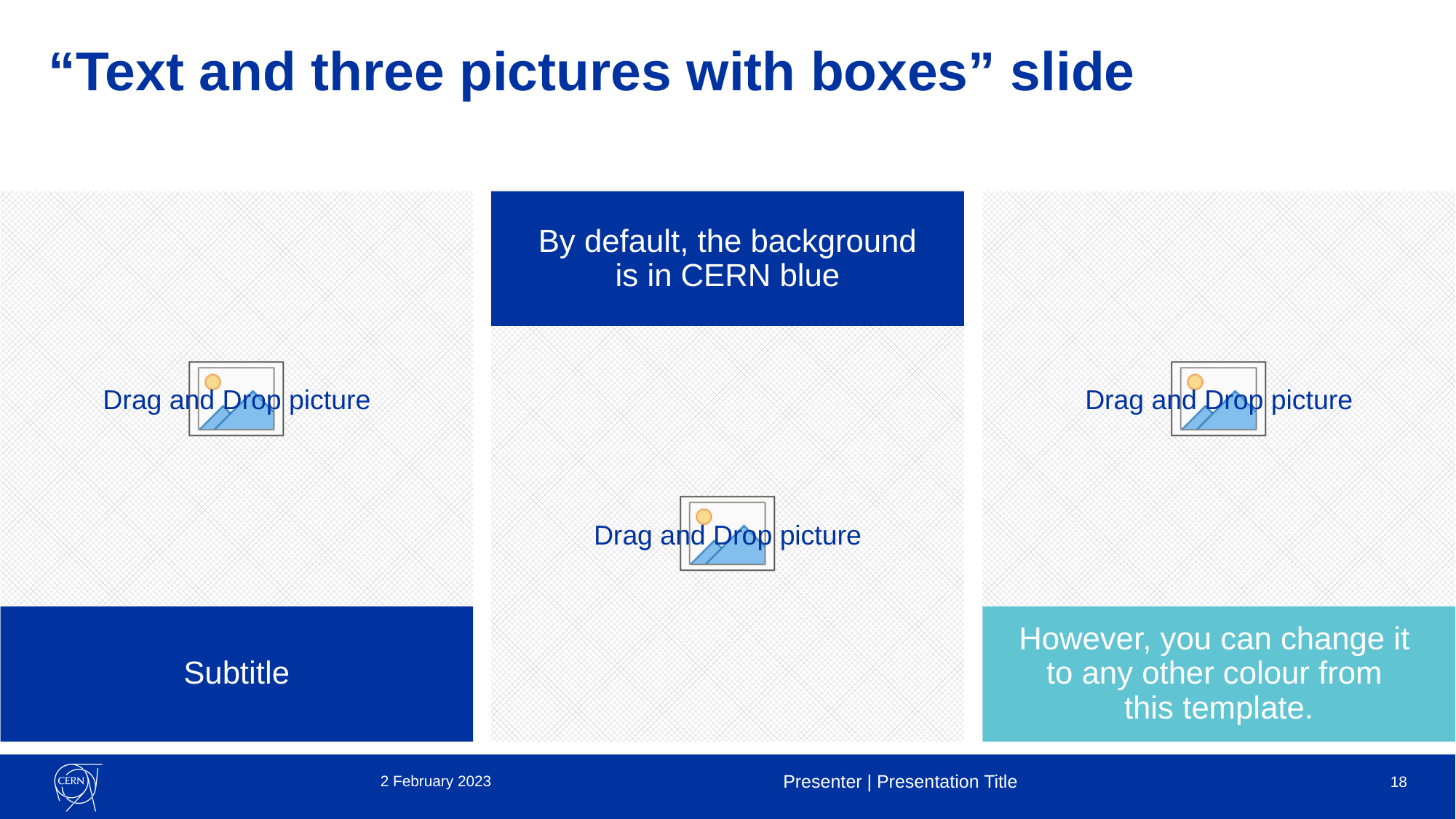

# “Text and three pictures with boxes” slide

By default, the background
is in CERN blue

Subtitle
However, you can change it
to any other colour from
this template.
2 February 2023
Presenter | Presentation Title
18